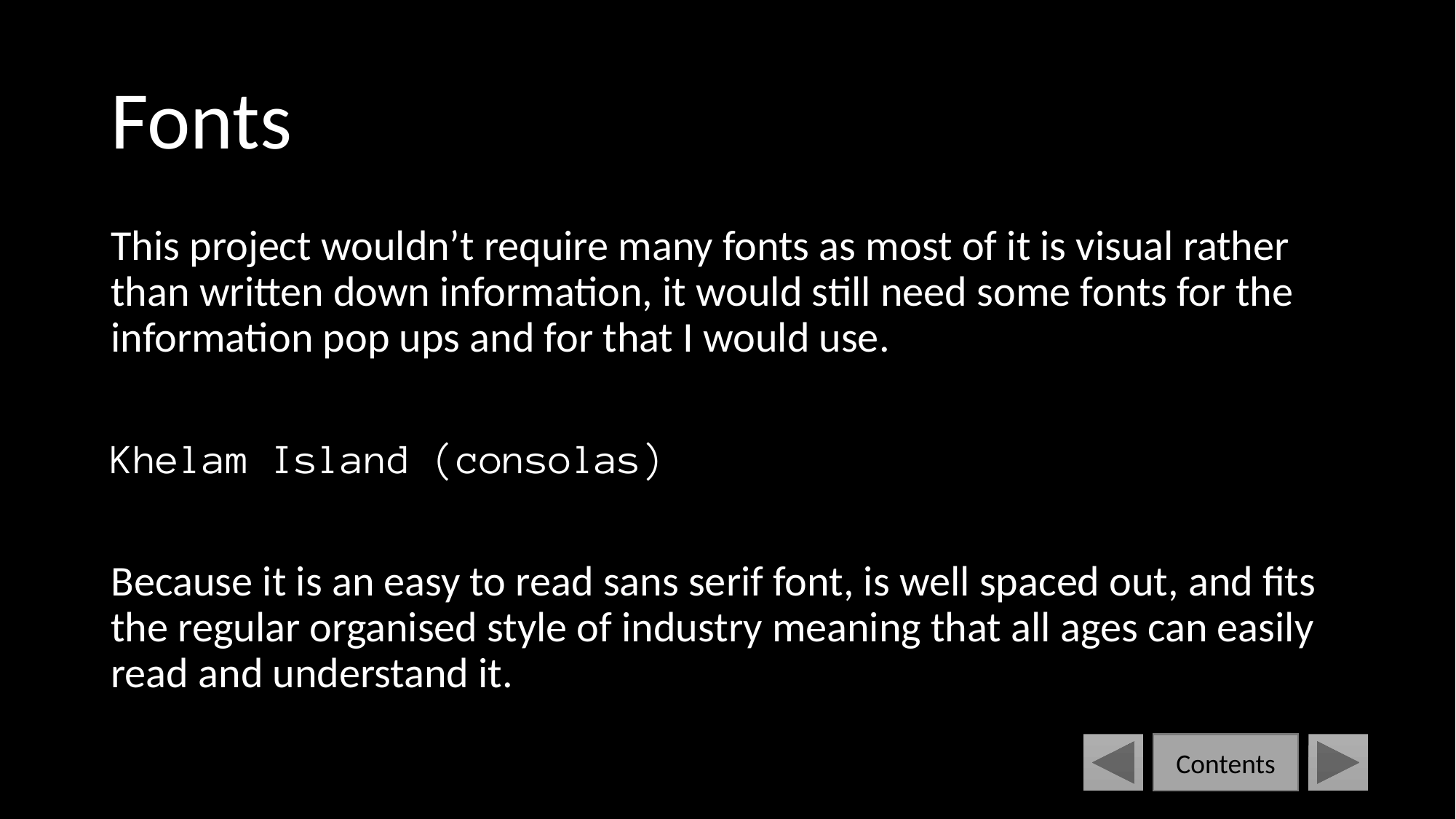

# Fonts
This project wouldn’t require many fonts as most of it is visual rather than written down information, it would still need some fonts for the information pop ups and for that I would use.

Khelam Island (consolas)

Because it is an easy to read sans serif font, is well spaced out, and fits the regular organised style of industry meaning that all ages can easily read and understand it.
Contents